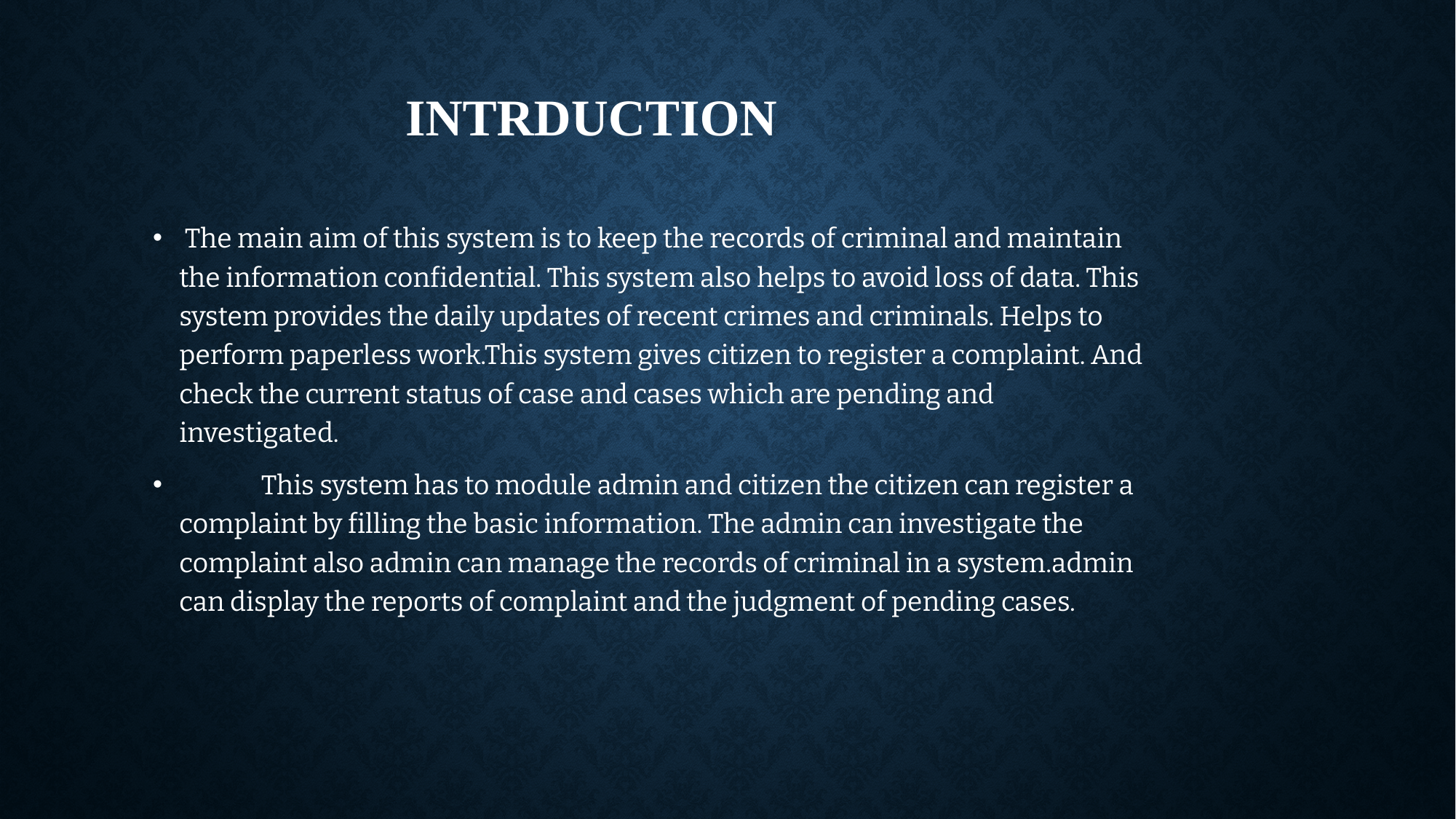

# INTRDUCTION
 The main aim of this system is to keep the records of criminal and maintain the information confidential. This system also helps to avoid loss of data. This system provides the daily updates of recent crimes and criminals. Helps to perform paperless work.This system gives citizen to register a complaint. And check the current status of case and cases which are pending and investigated.
               This system has to module admin and citizen the citizen can register a complaint by filling the basic information. The admin can investigate the complaint also admin can manage the records of criminal in a system.admin can display the reports of complaint and the judgment of pending cases.